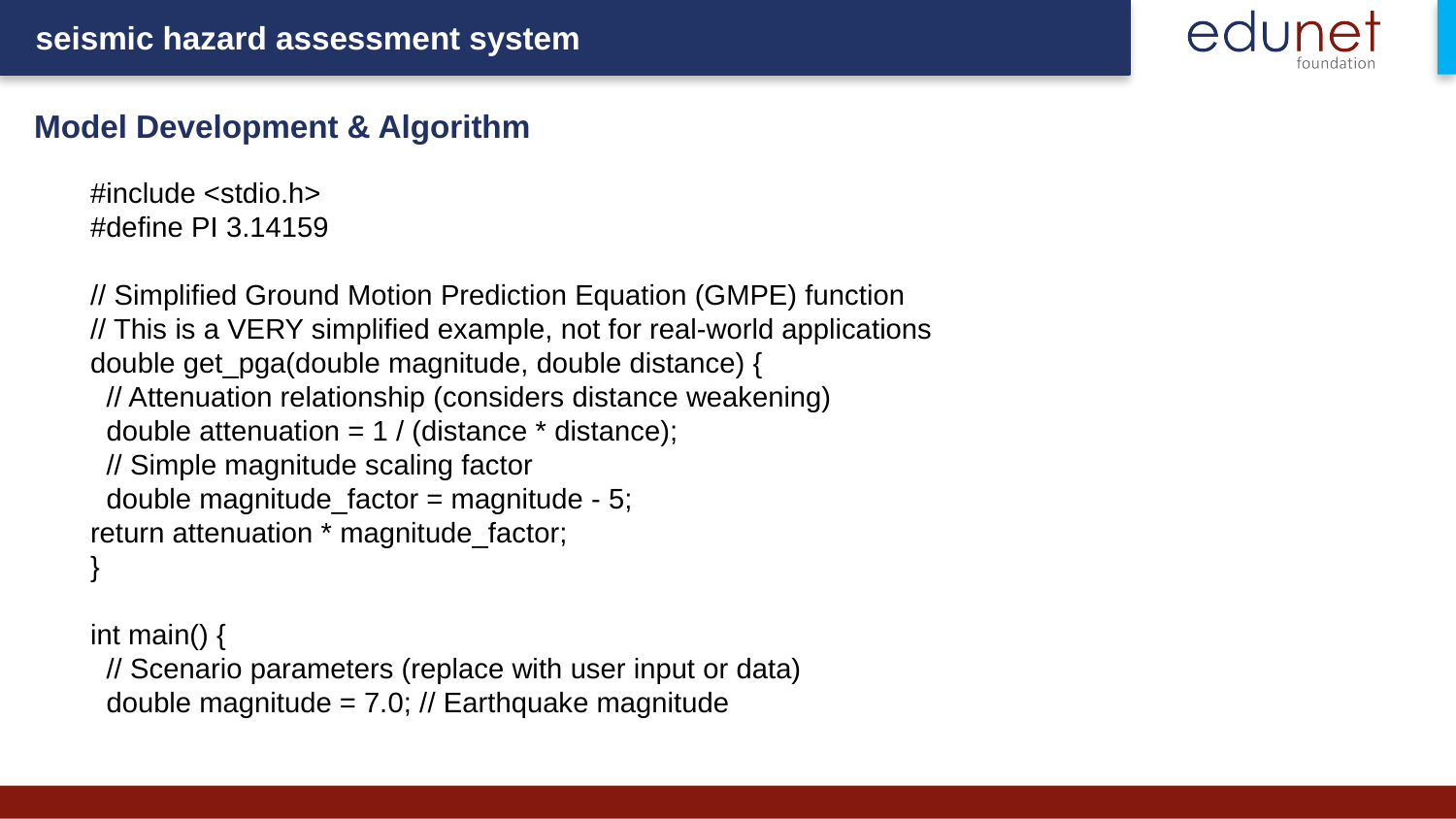

Model Development & Algorithm
#include <stdio.h>
#define PI 3.14159

// Simplified Ground Motion Prediction Equation (GMPE) function
// This is a VERY simplified example, not for real-world applications
double get_pga(double magnitude, double distance) {
  // Attenuation relationship (considers distance weakening)
  double attenuation = 1 / (distance * distance);
  // Simple magnitude scaling factor
  double magnitude_factor = magnitude - 5;
return attenuation * magnitude_factor;
}

int main() {
  // Scenario parameters (replace with user input or data)
  double magnitude = 7.0; // Earthquake magnitude